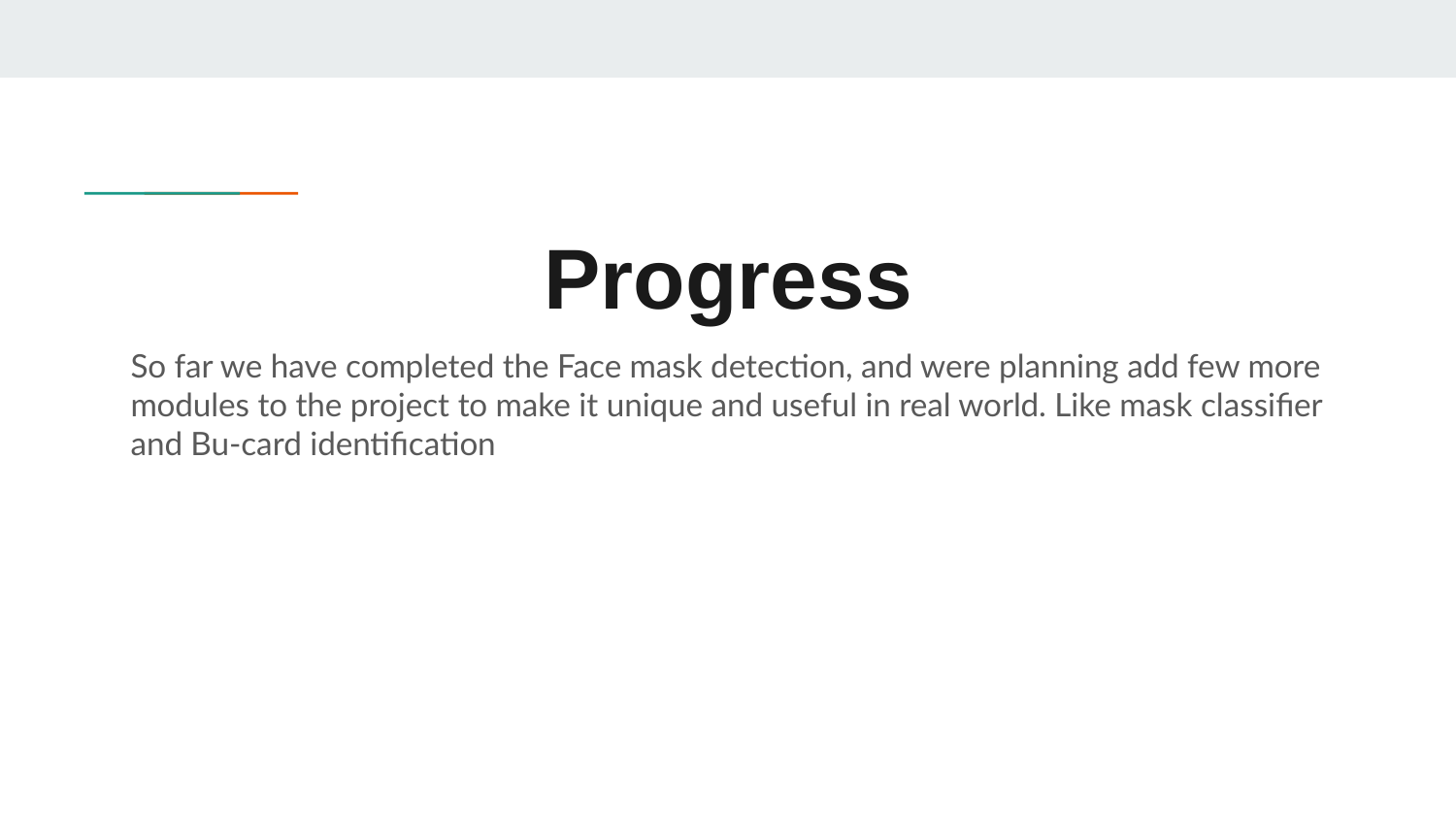

# Progress
So far we have completed the Face mask detection, and were planning add few more modules to the project to make it unique and useful in real world. Like mask classifier and Bu-card identification